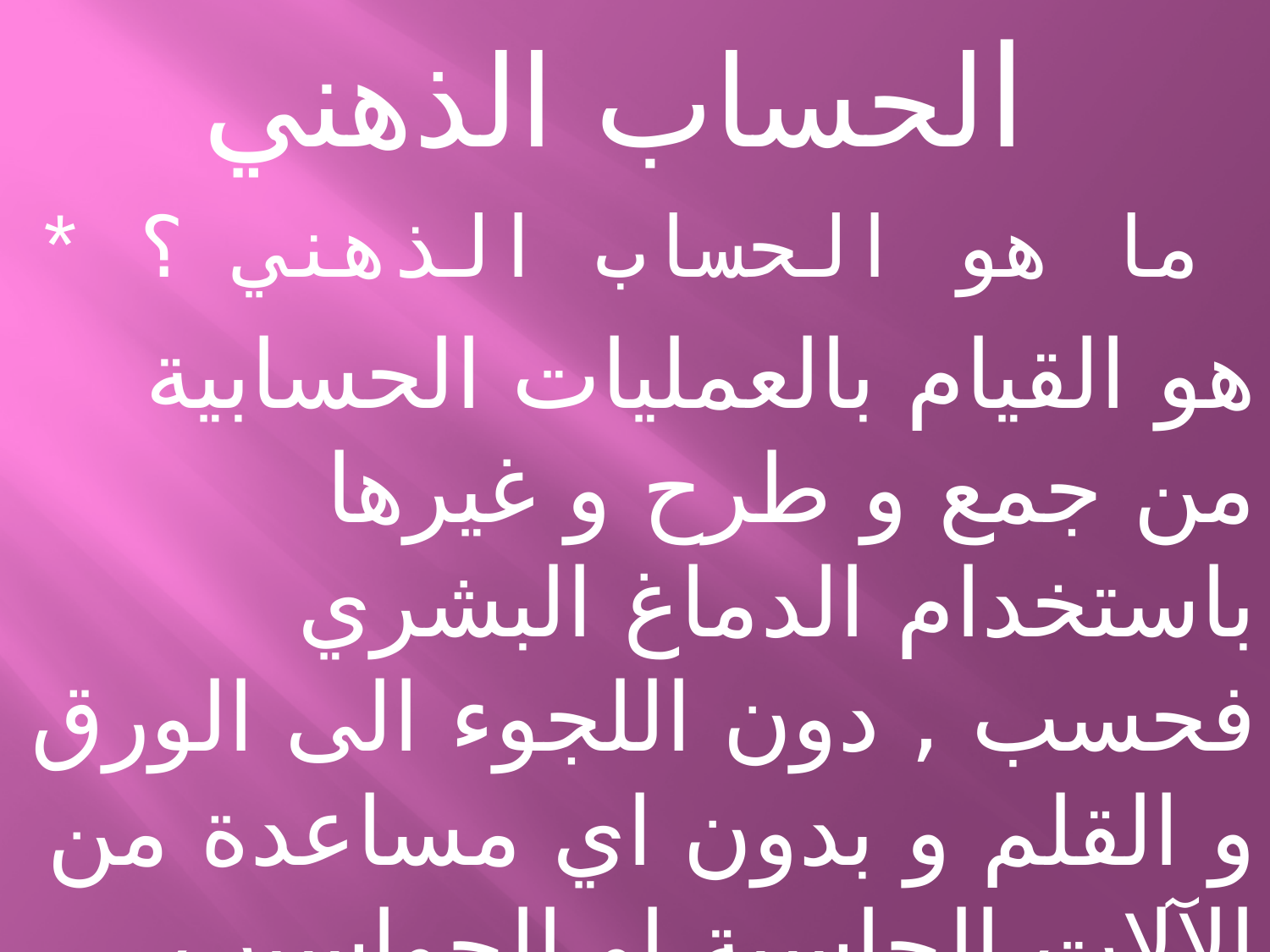

الحساب الذهني
* ما هو الحساب الذهني ؟
هو القيام بالعمليات الحسابية من جمع و طرح و غيرها باستخدام الدماغ البشري فحسب , دون اللجوء الى الورق و القلم و بدون اي مساعدة من الآلات الحاسبة او الحواسيب , ويكون ذلك ضمن وقت محدد بحيث لا يتجاوز 10 ثواني .